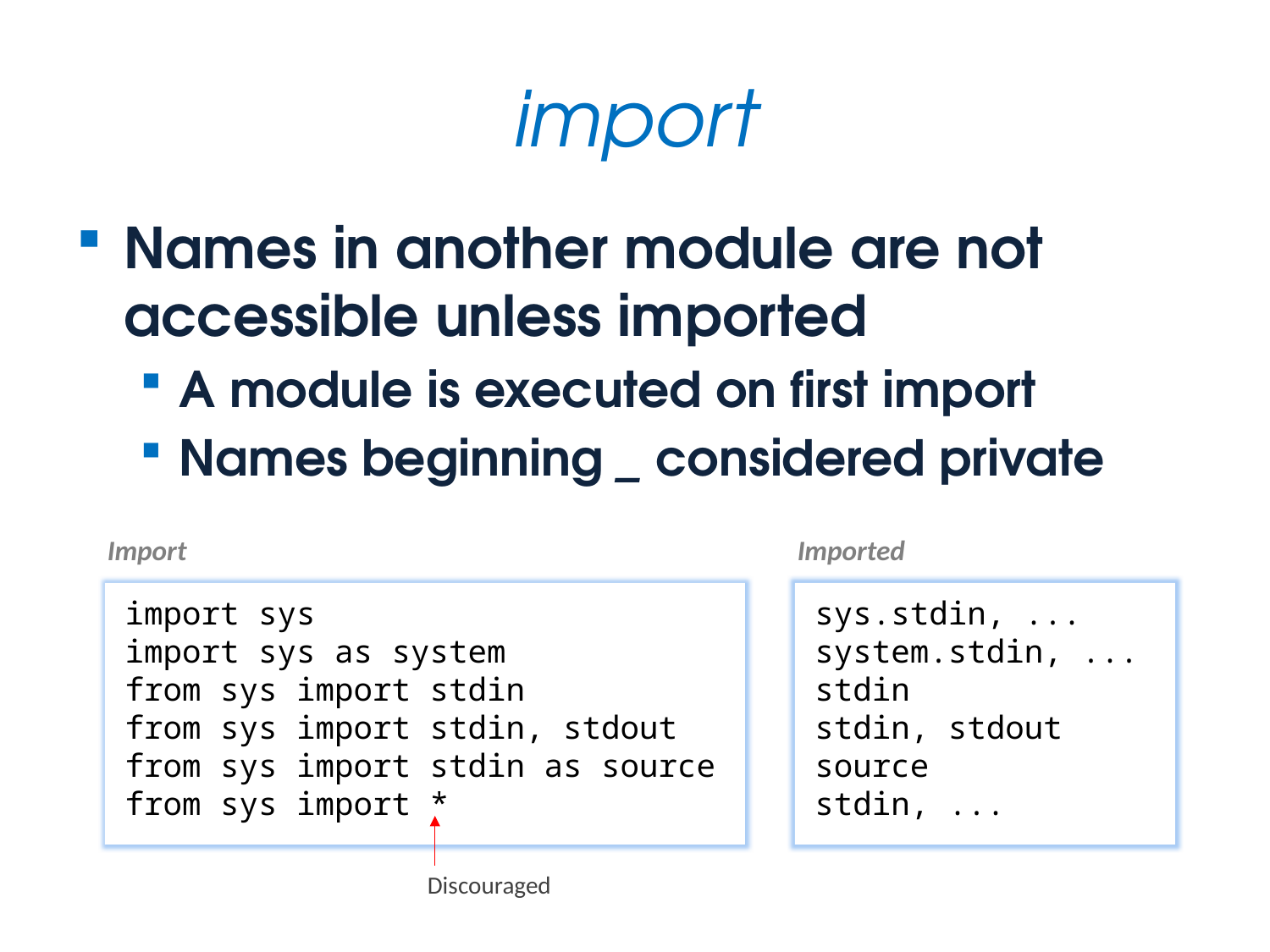

# import
Names in another module are not accessible unless imported
A module is executed on first import
Names beginning _ considered private
Import
Imported
import sys
import sys as system
from sys import stdin
from sys import stdin, stdout
from sys import stdin as source
from sys import *
sys.stdin, ...
system.stdin, ...
stdin
stdin, stdout
source
stdin, ...
Discouraged